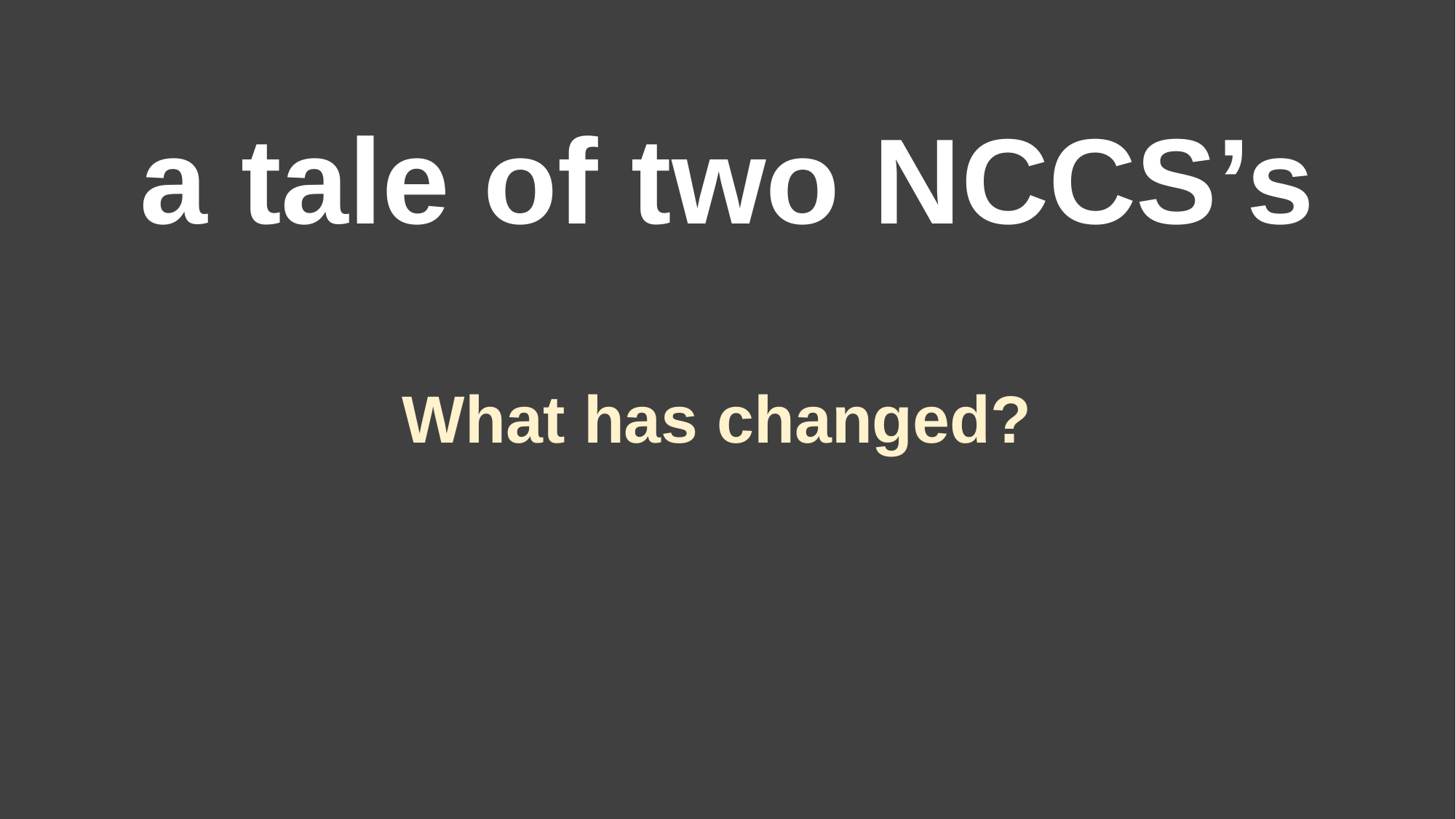

a tale of two NCCS’s
What has changed?